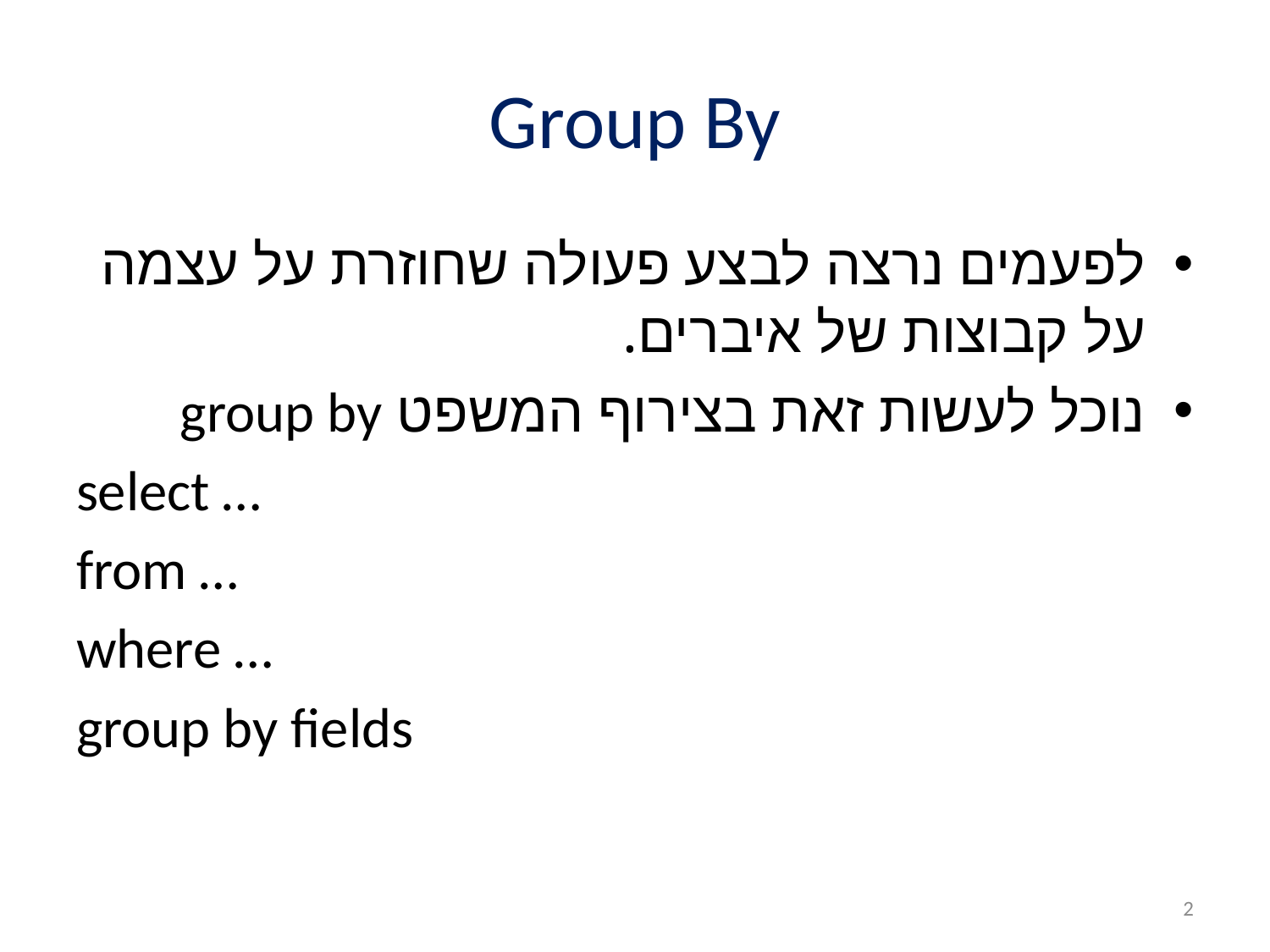

# Group By
לפעמים נרצה לבצע פעולה שחוזרת על עצמה על קבוצות של איברים.
נוכל לעשות זאת בצירוף המשפט group by
select …
from …
where …
group by fields
2